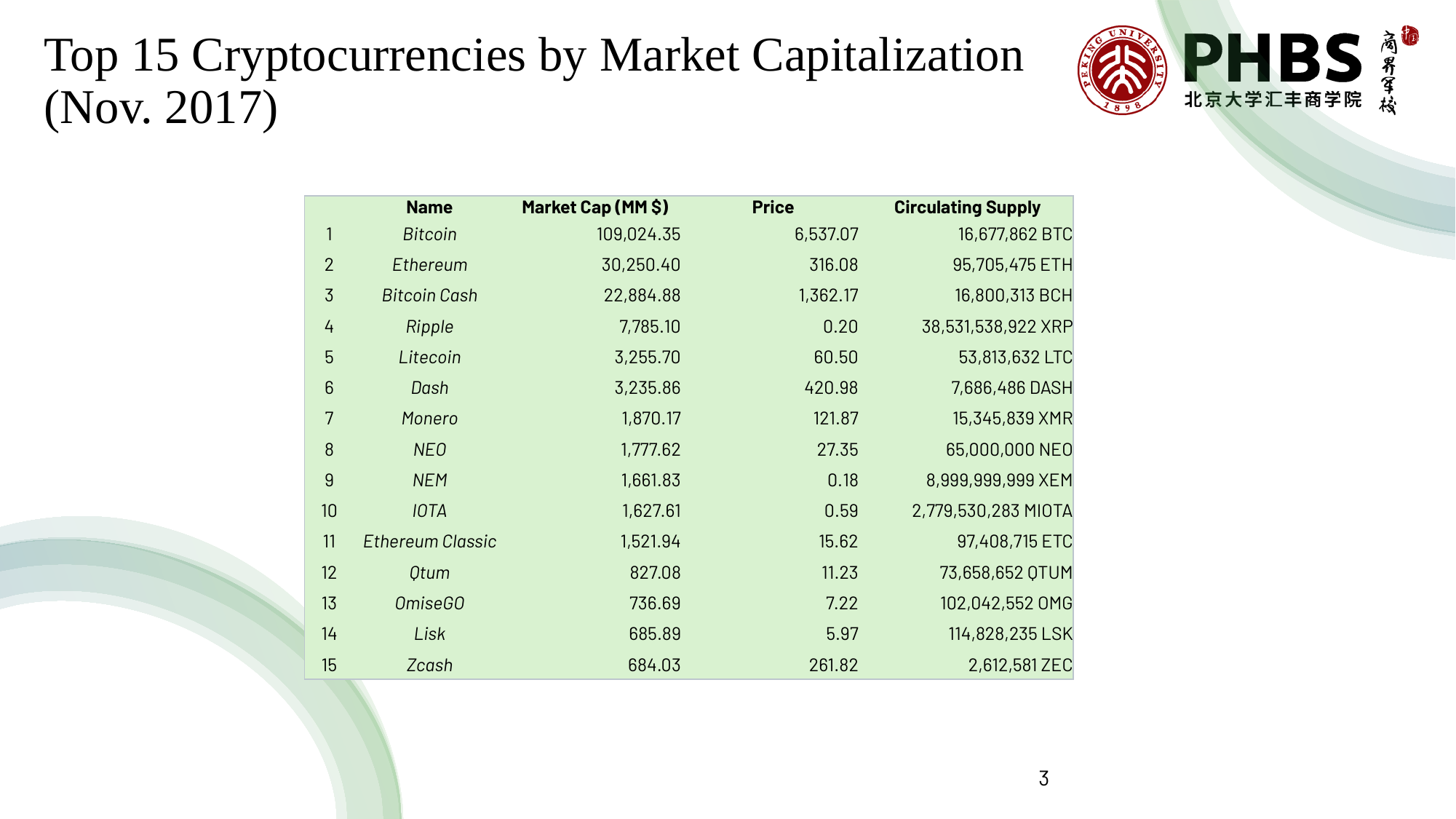

# Top 15 Cryptocurrencies by Market Capitalization (Nov. 2017)
|  | Name | Market Cap (MM $) | Price | Circulating Supply |
| --- | --- | --- | --- | --- |
| 1 | Bitcoin | 109,024.35 | 6,537.07 | 16,677,862 BTC |
| 2 | Ethereum | 30,250.40 | 316.08 | 95,705,475 ETH |
| 3 | Bitcoin Cash | 22,884.88 | 1,362.17 | 16,800,313 BCH |
| 4 | Ripple | 7,785.10 | 0.20 | 38,531,538,922 XRP |
| 5 | Litecoin | 3,255.70 | 60.50 | 53,813,632 LTC |
| 6 | Dash | 3,235.86 | 420.98 | 7,686,486 DASH |
| 7 | Monero | 1,870.17 | 121.87 | 15,345,839 XMR |
| 8 | NEO | 1,777.62 | 27.35 | 65,000,000 NEO |
| 9 | NEM | 1,661.83 | 0.18 | 8,999,999,999 XEM |
| 10 | IOTA | 1,627.61 | 0.59 | 2,779,530,283 MIOTA |
| 11 | Ethereum Classic | 1,521.94 | 15.62 | 97,408,715 ETC |
| 12 | Qtum | 827.08 | 11.23 | 73,658,652 QTUM |
| 13 | OmiseGO | 736.69 | 7.22 | 102,042,552 OMG |
| 14 | Lisk | 685.89 | 5.97 | 114,828,235 LSK |
| 15 | Zcash | 684.03 | 261.82 | 2,612,581 ZEC |
3